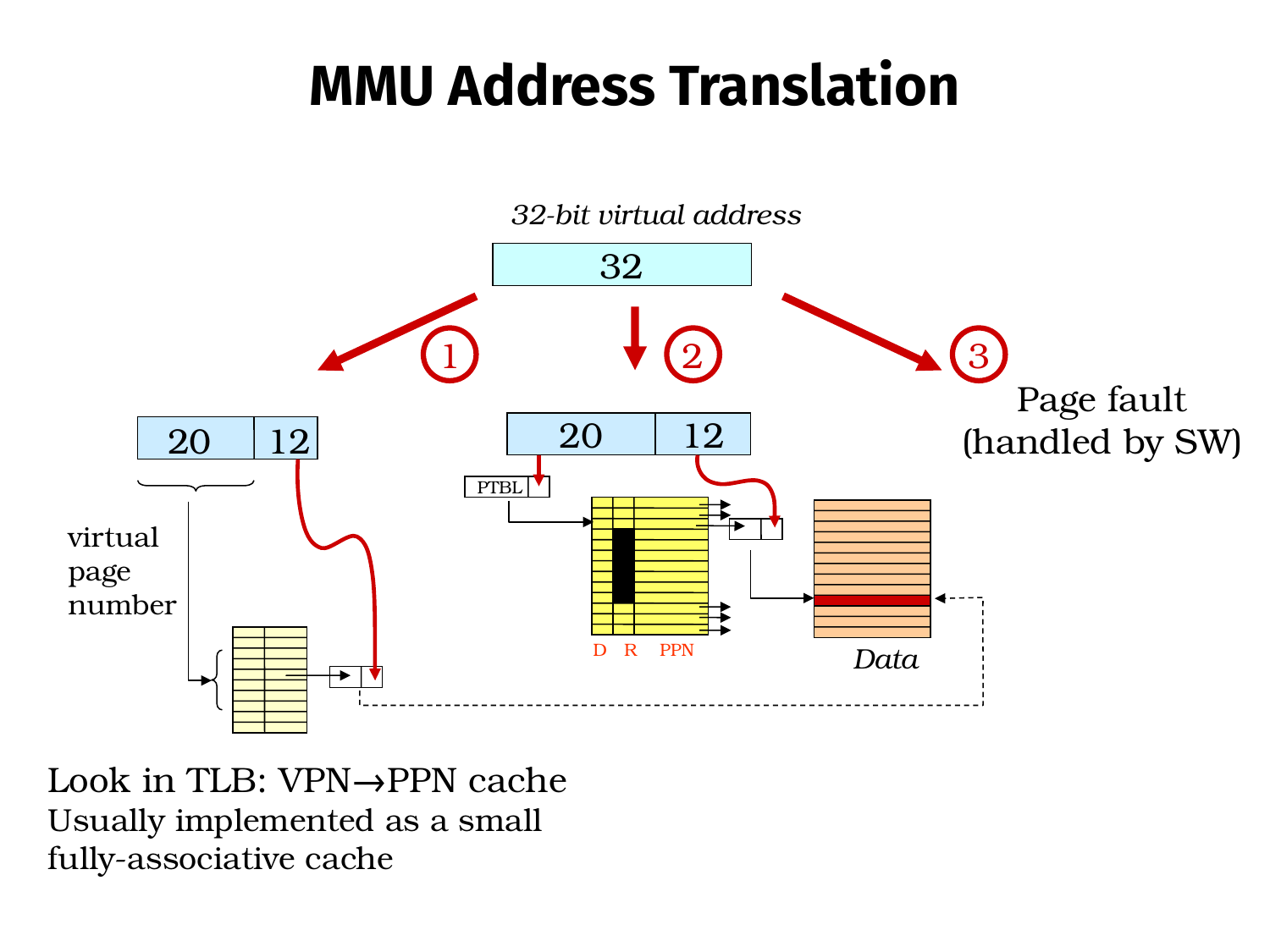

# MMU Address Translation
32-bit virtual address
32

3
Page fault
(handled by SW)

1
2

20
12

virtual
page
number

20
12

PTBL

D   R    PPN

Data

Look in TLB: VPN→PPN cache
Usually implemented as a small fully-associative cache